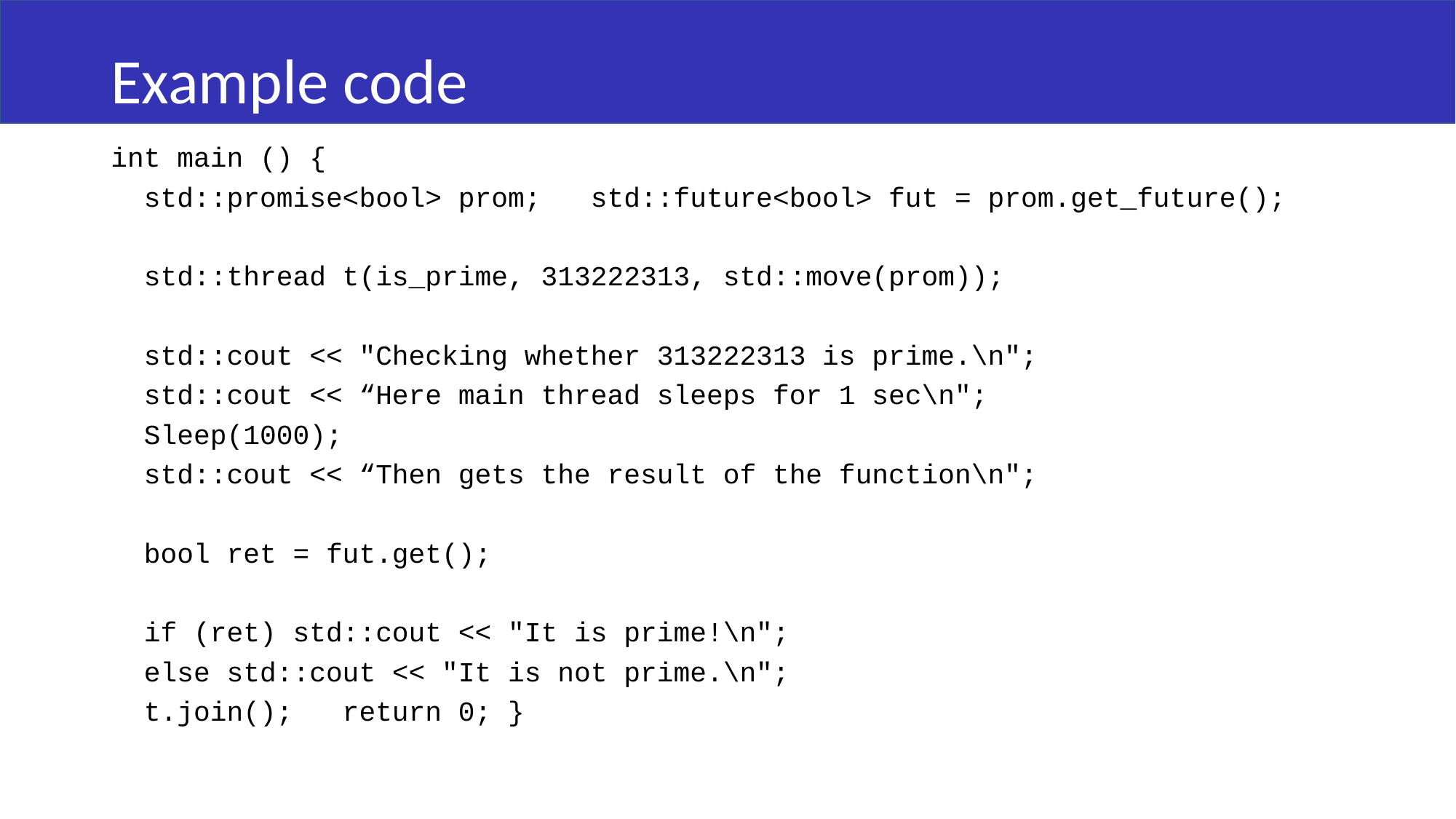

# Example code
int main () {
  std::promise<bool> prom;   std::future<bool> fut = prom.get_future();

  std::thread t(is_prime, 313222313, std::move(prom));

  std::cout << "Checking whether 313222313 is prime.\n";
  std::cout << “Here main thread sleeps for 1 sec\n";
  Sleep(1000);
  std::cout << “Then gets the result of the function\n";

  bool ret = fut.get();

  if (ret) std::cout << "It is prime!\n";
  else std::cout << "It is not prime.\n";
  t.join();   return 0; }